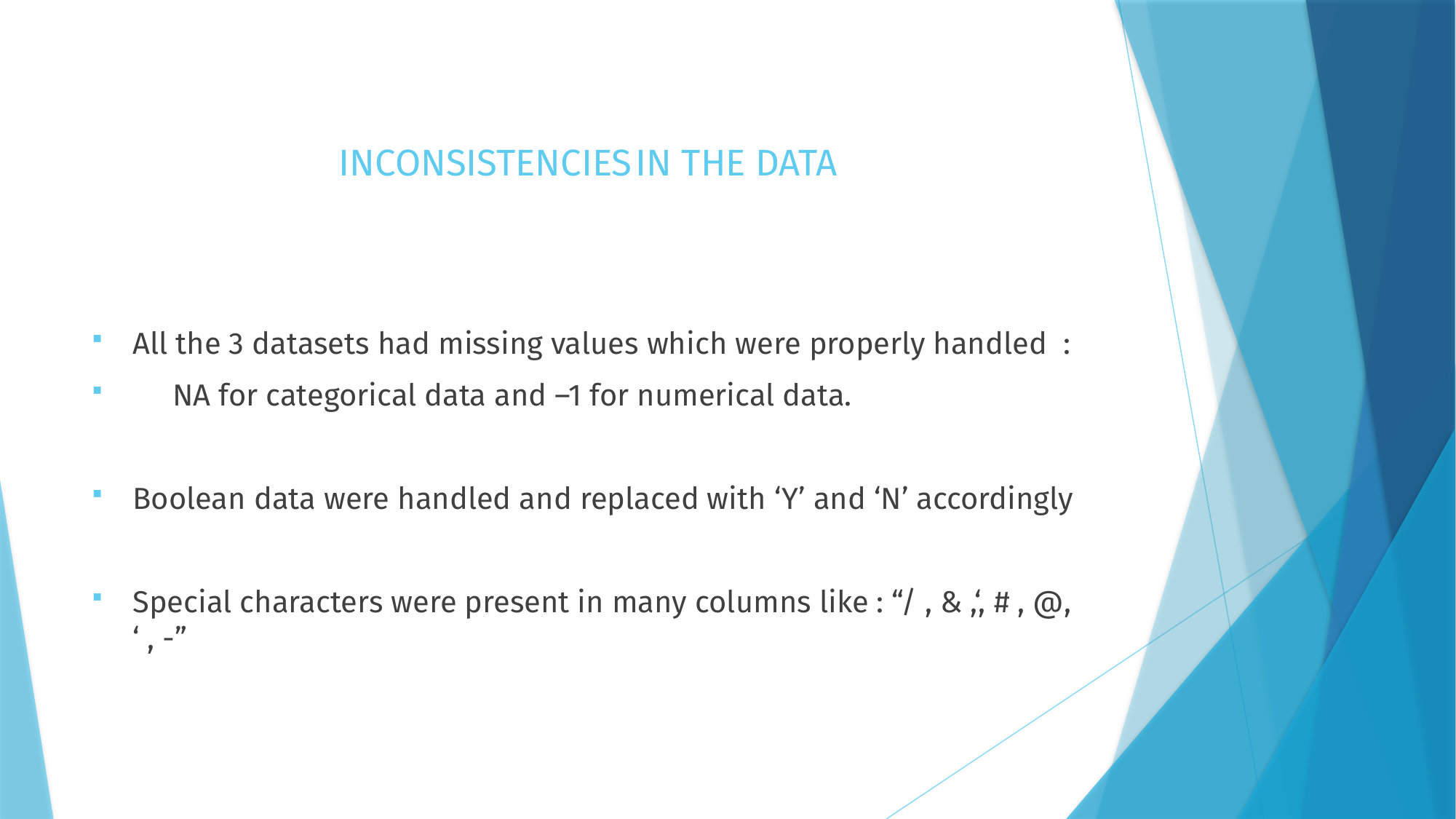

# INCONSISTENCIES	IN THE DATA

All the 3 datasets had missing values which were properly handled  :
     NA for categorical data and –1 for numerical data.

Boolean data were handled and replaced with ‘Y’ and ‘N’ accordingly

Special characters were present in many columns like : “/ , & ,‘, # , @, ‘ , -”